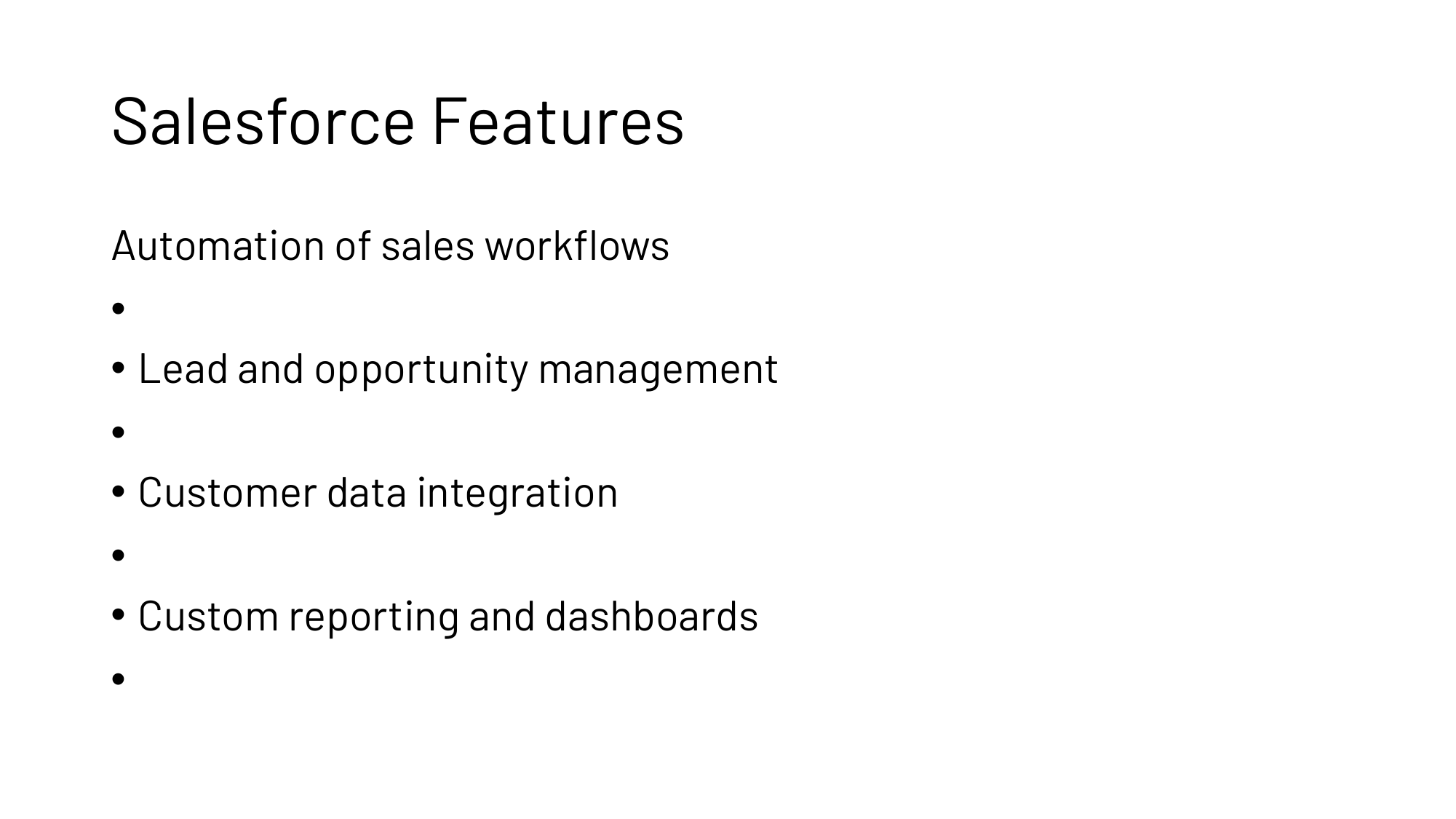

# Salesforce Features
Automation of sales workflows

Lead and opportunity management

Customer data integration

Custom reporting and dashboards